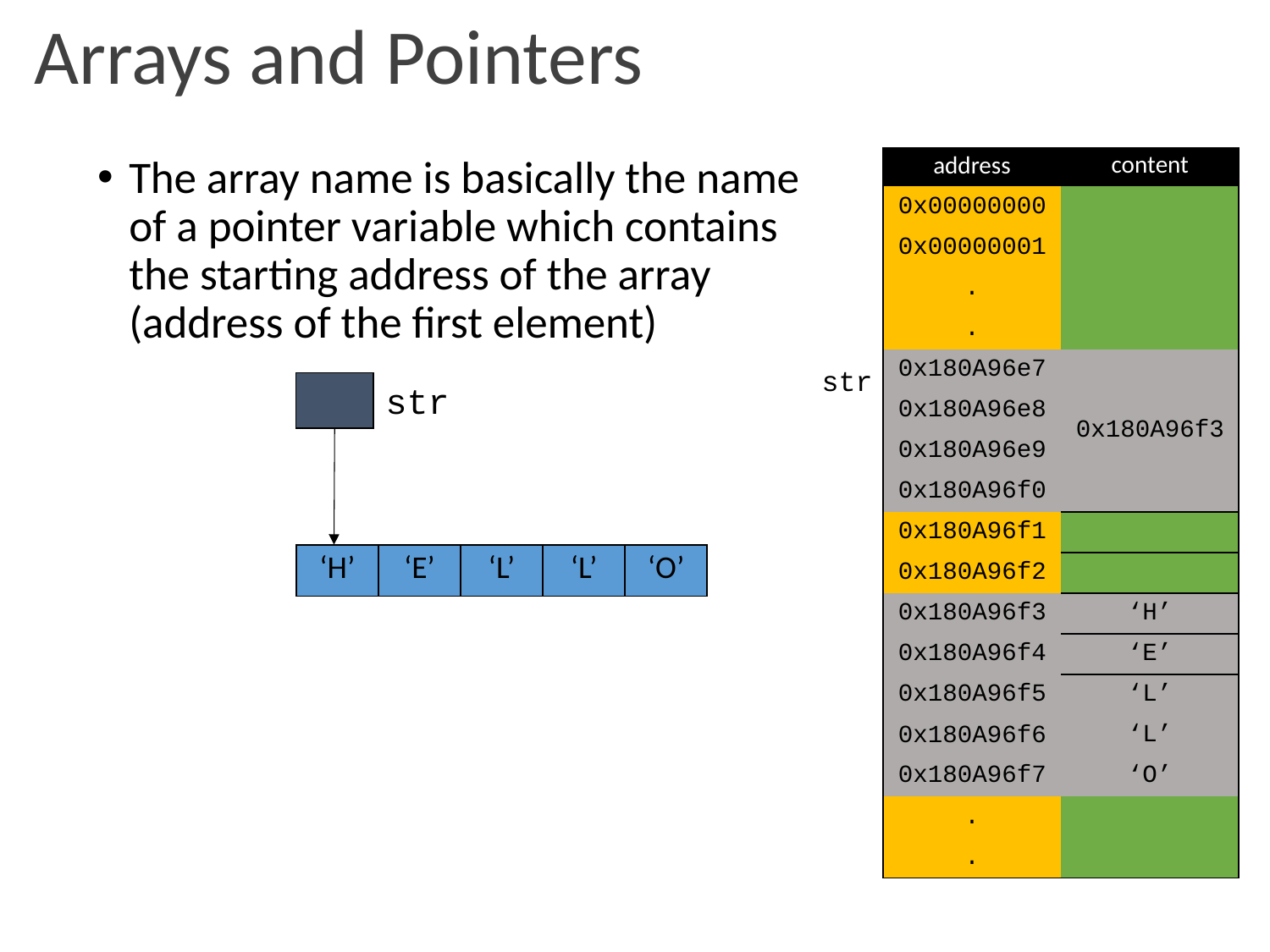

# Arrays and Pointers
The array name is basically the name of a pointer variable which contains the starting address of the array (address of the first element)
| address | content |
| --- | --- |
| 0x00000000 |  |
| 0x00000001 |  |
| . |  |
| . |  |
| 0x180A96e7 | 0x180A96f3 |
| 0x180A96e8 |  |
| 0x180A96e9 |  |
| 0x180A96f0 |  |
| 0x180A96f1 |  |
| 0x180A96f2 |  |
| 0x180A96f3 | ‘H’ |
| 0x180A96f4 | ‘E’ |
| 0x180A96f5 | ‘L’ |
| 0x180A96f6 | ‘L’ |
| 0x180A96f7 | ‘O’ |
| . |  |
| . |  |
str

str
| ‘H’ | ‘E’ | ‘L’ | ‘L’ | ‘O’ |
| --- | --- | --- | --- | --- |